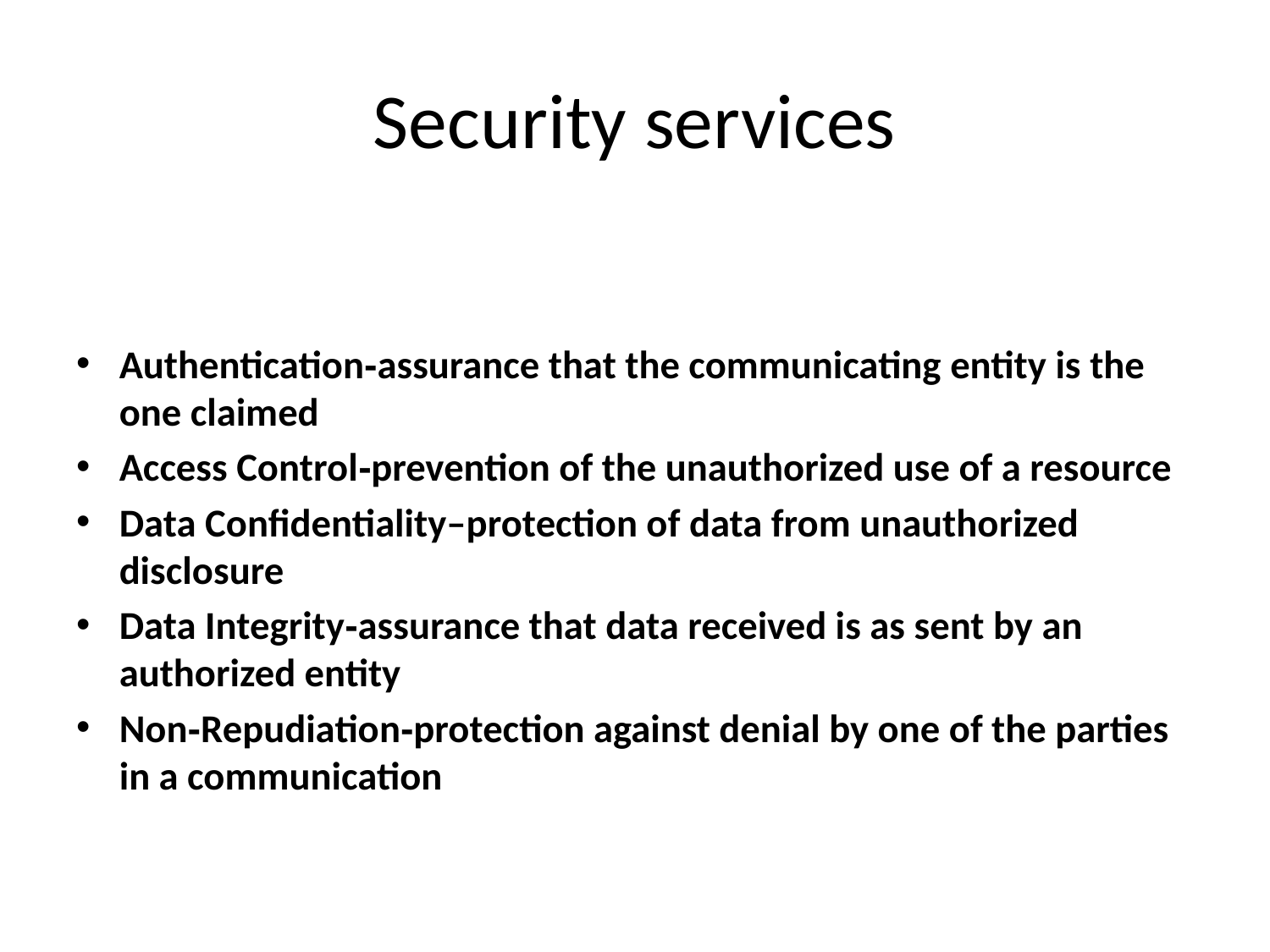

# Security services

Authentication‐assurance that the communicating entity is the one claimed
Access Control‐prevention of the unauthorized use of a resource
Data Confidentiality–protection of data from unauthorized disclosure
Data Integrity‐assurance that data received is as sent by an authorized entity
Non‐Repudiation‐protection against denial by one of the parties in a communication